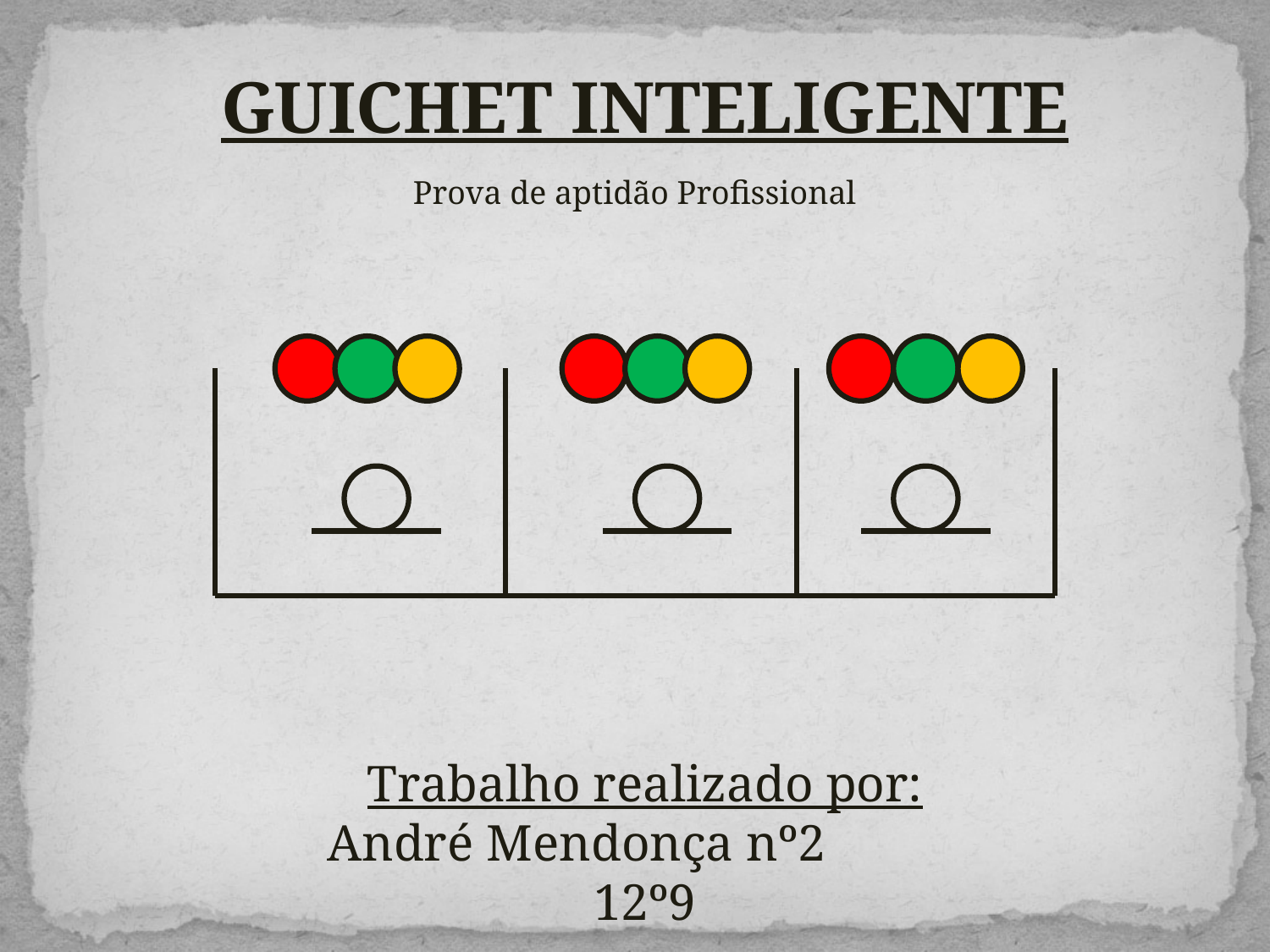

GUICHET INTELIGENTE
Prova de aptidão Profissional

Trabalho realizado por:
André Mendonça nº2  	12º9